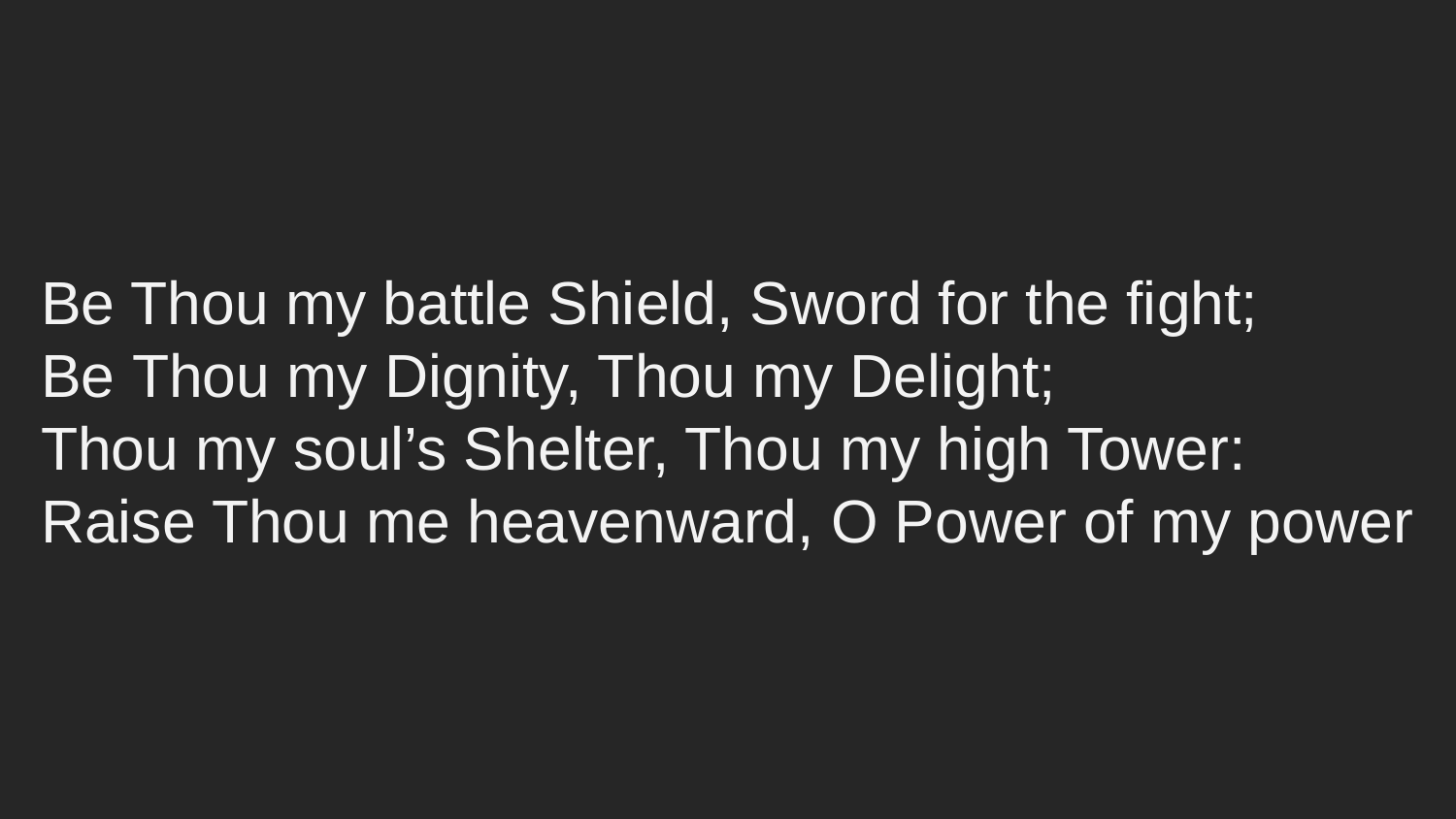

Be Thou my battle Shield, Sword for the fight;
Be Thou my Dignity, Thou my Delight;
Thou my soul’s Shelter, Thou my high Tower:
Raise Thou me heavenward, O Power of my power